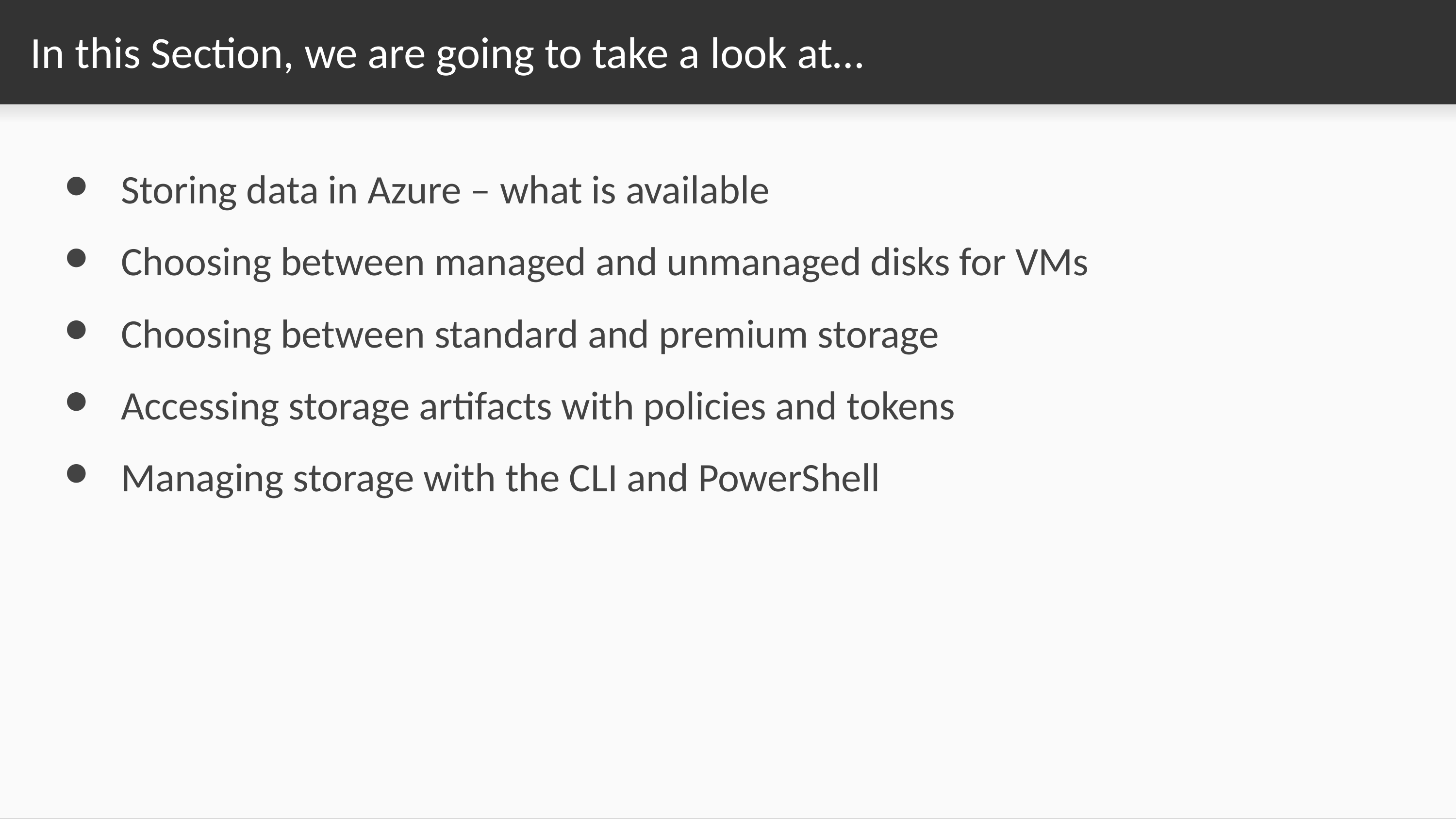

# In this Section, we are going to take a look at…
Storing data in Azure – what is available
Choosing between managed and unmanaged disks for VMs
Choosing between standard and premium storage
Accessing storage artifacts with policies and tokens
Managing storage with the CLI and PowerShell